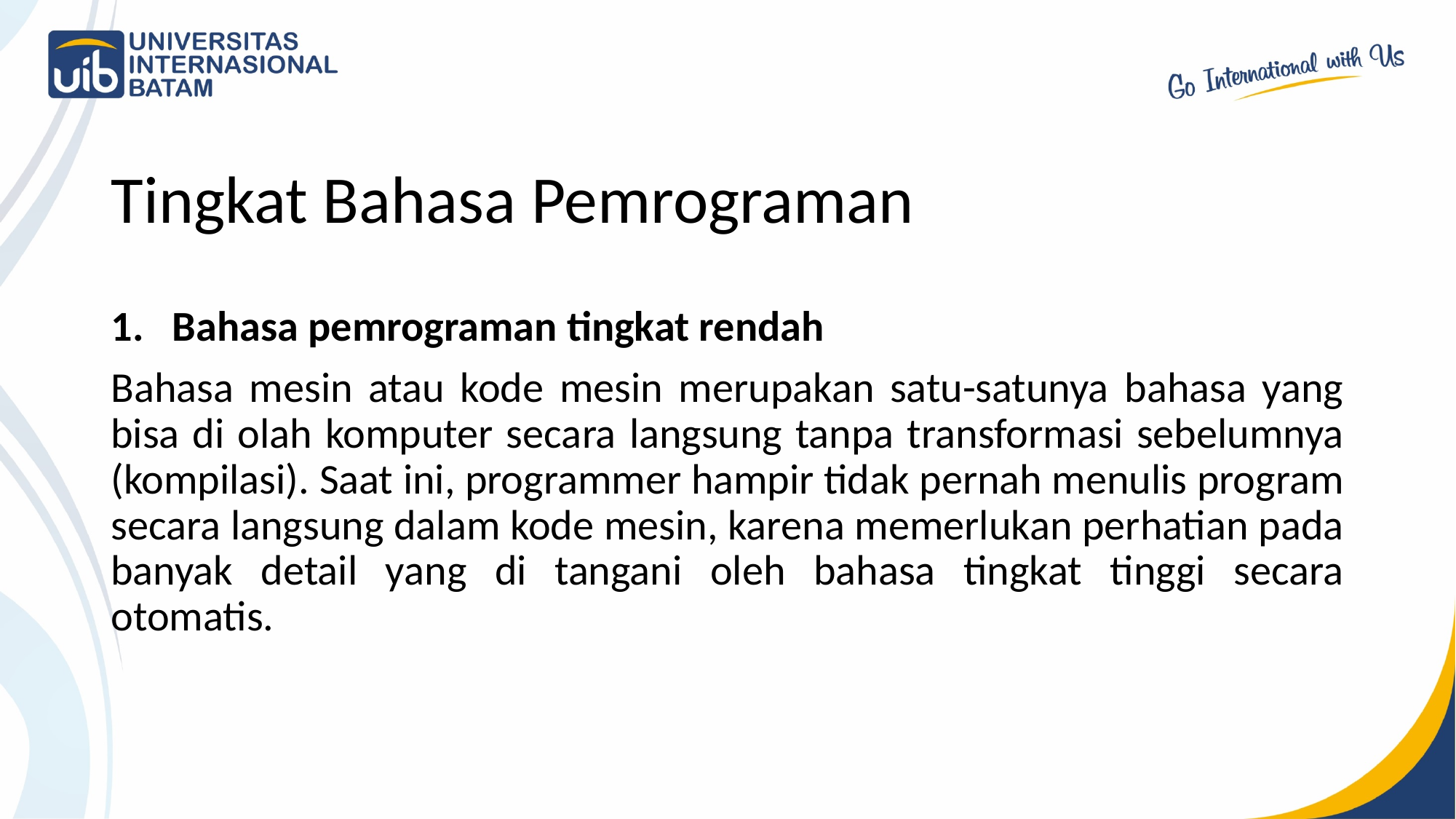

# Tingkat Bahasa Pemrograman
Bahasa pemrograman tingkat rendah
Bahasa mesin atau kode mesin merupakan satu-satunya bahasa yang bisa di olah komputer secara langsung tanpa transformasi sebelumnya (kompilasi). Saat ini, programmer hampir tidak pernah menulis program secara langsung dalam kode mesin, karena memerlukan perhatian pada banyak detail yang di tangani oleh bahasa tingkat tinggi secara otomatis.